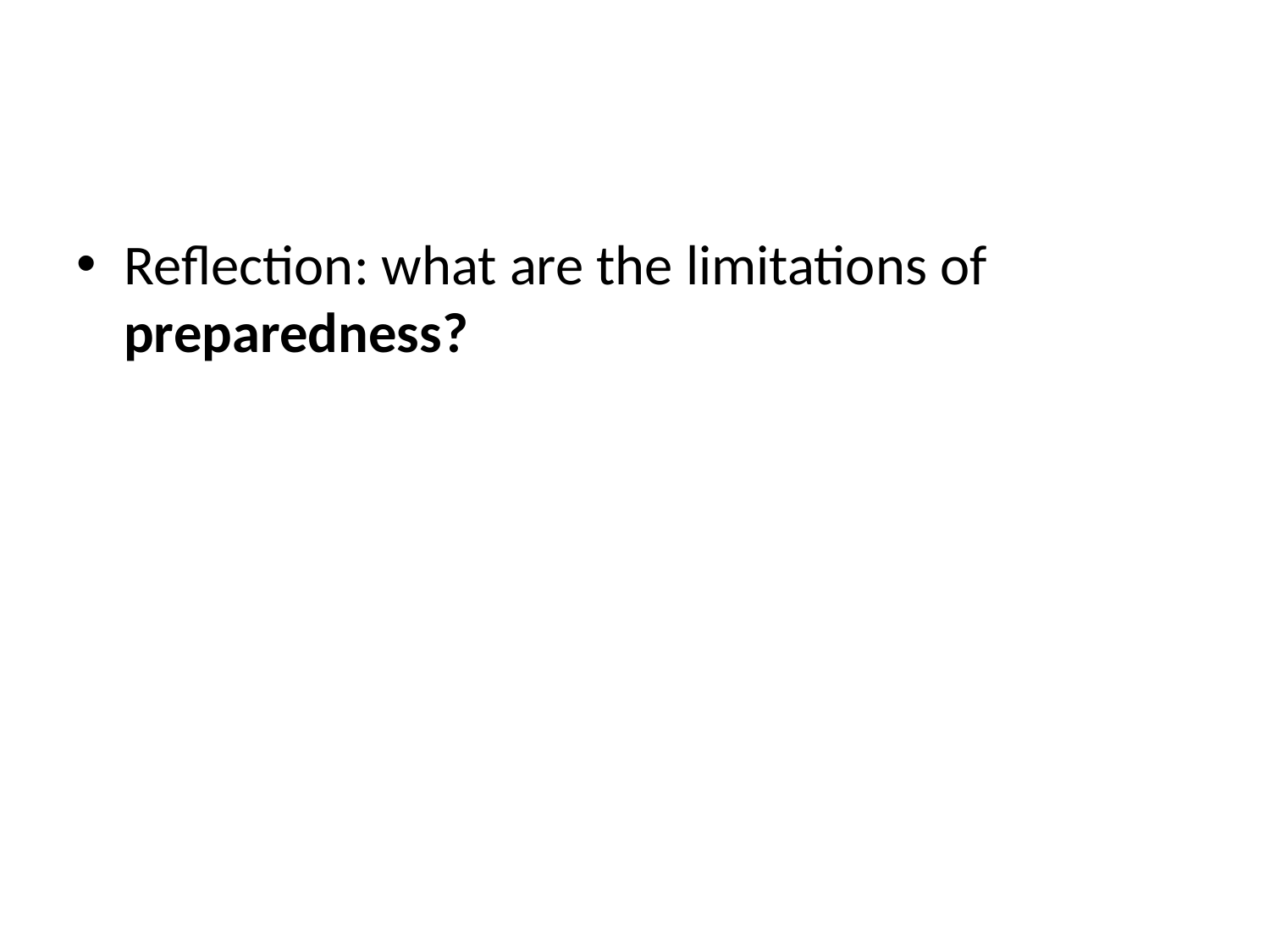

#
Reflection: what are the limitations of preparedness?